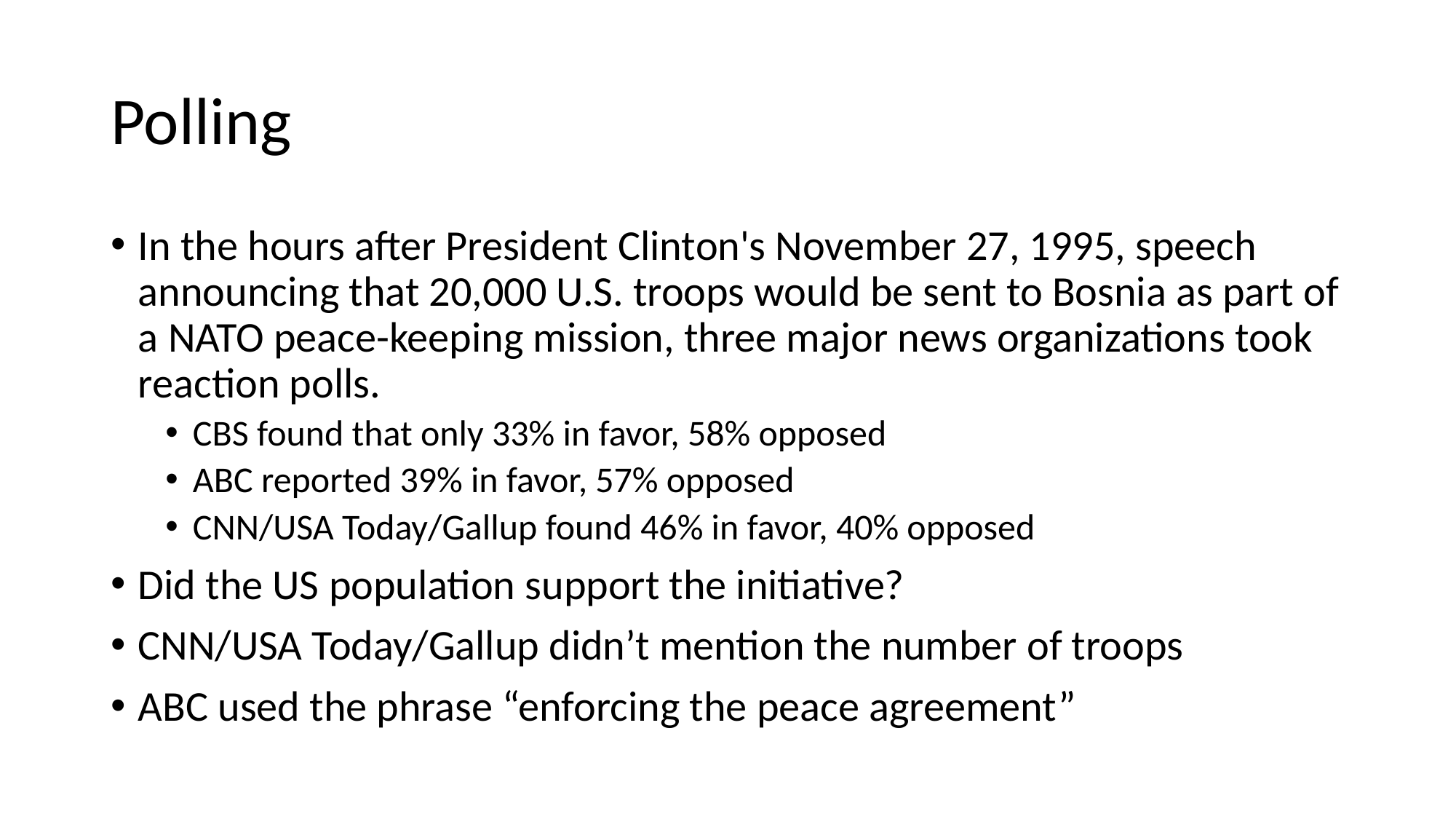

# Polling
In the hours after President Clinton's November 27, 1995, speech announcing that 20,000 U.S. troops would be sent to Bosnia as part of a NATO peace-keeping mission, three major news organizations took reaction polls.
CBS found that only 33% in favor, 58% opposed
ABC reported 39% in favor, 57% opposed
CNN/USA Today/Gallup found 46% in favor, 40% opposed
Did the US population support the initiative?
CNN/USA Today/Gallup didn’t mention the number of troops
ABC used the phrase “enforcing the peace agreement”